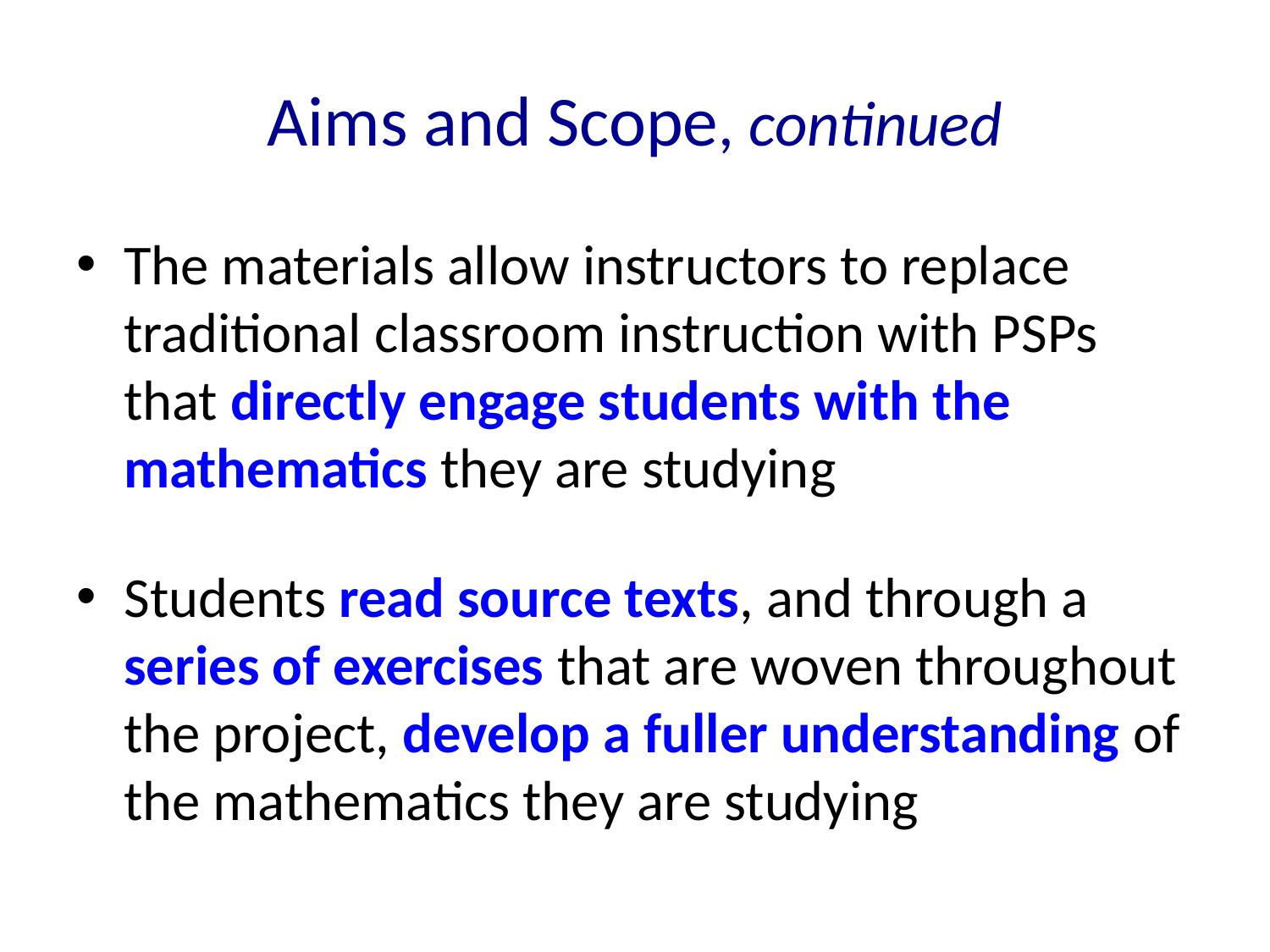

# Aims and Scope, continued
The materials allow instructors to replace traditional classroom instruction with PSPs that directly engage students with the mathematics they are studying
Students read source texts, and through a series of exercises that are woven throughout the project, develop a fuller understanding of the mathematics they are studying